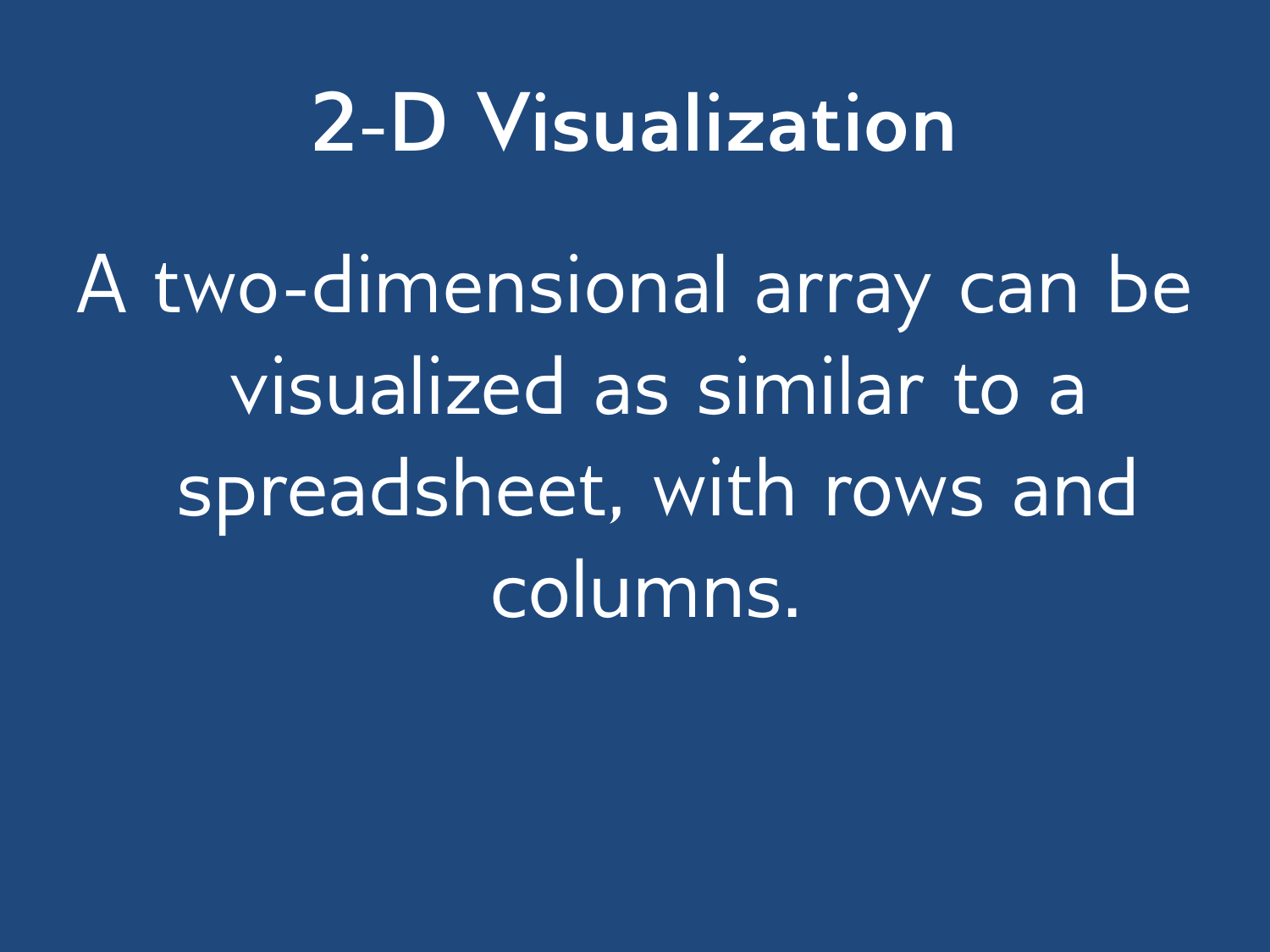

# 2-D Visualization
A two-dimensional array can be visualized as similar to a spreadsheet, with rows and columns.